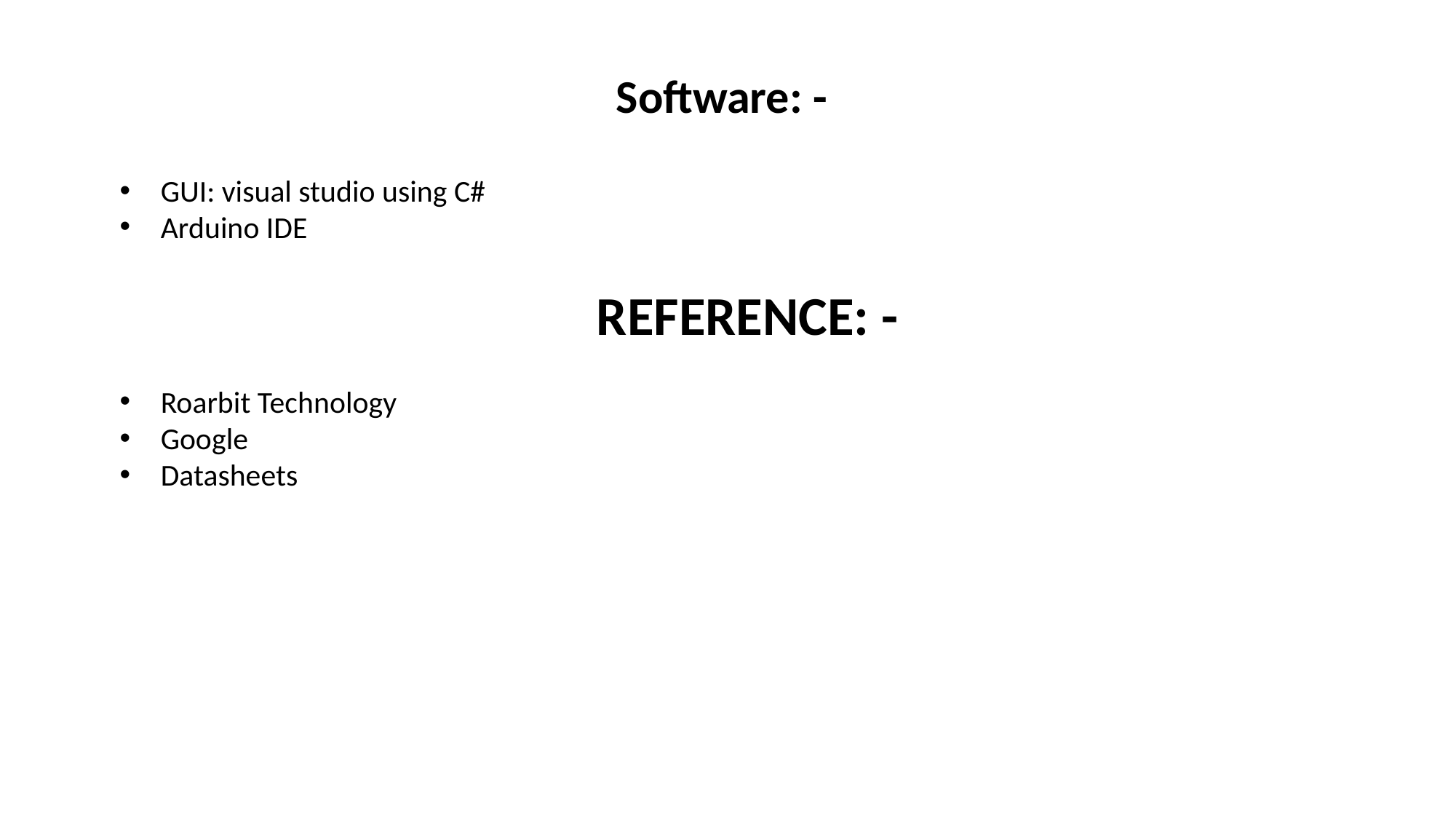

# Software: -

GUI: visual studio using C#
Arduino IDE

                                                                     REFERENCE: -

Roarbit Technology
Google
Datasheets